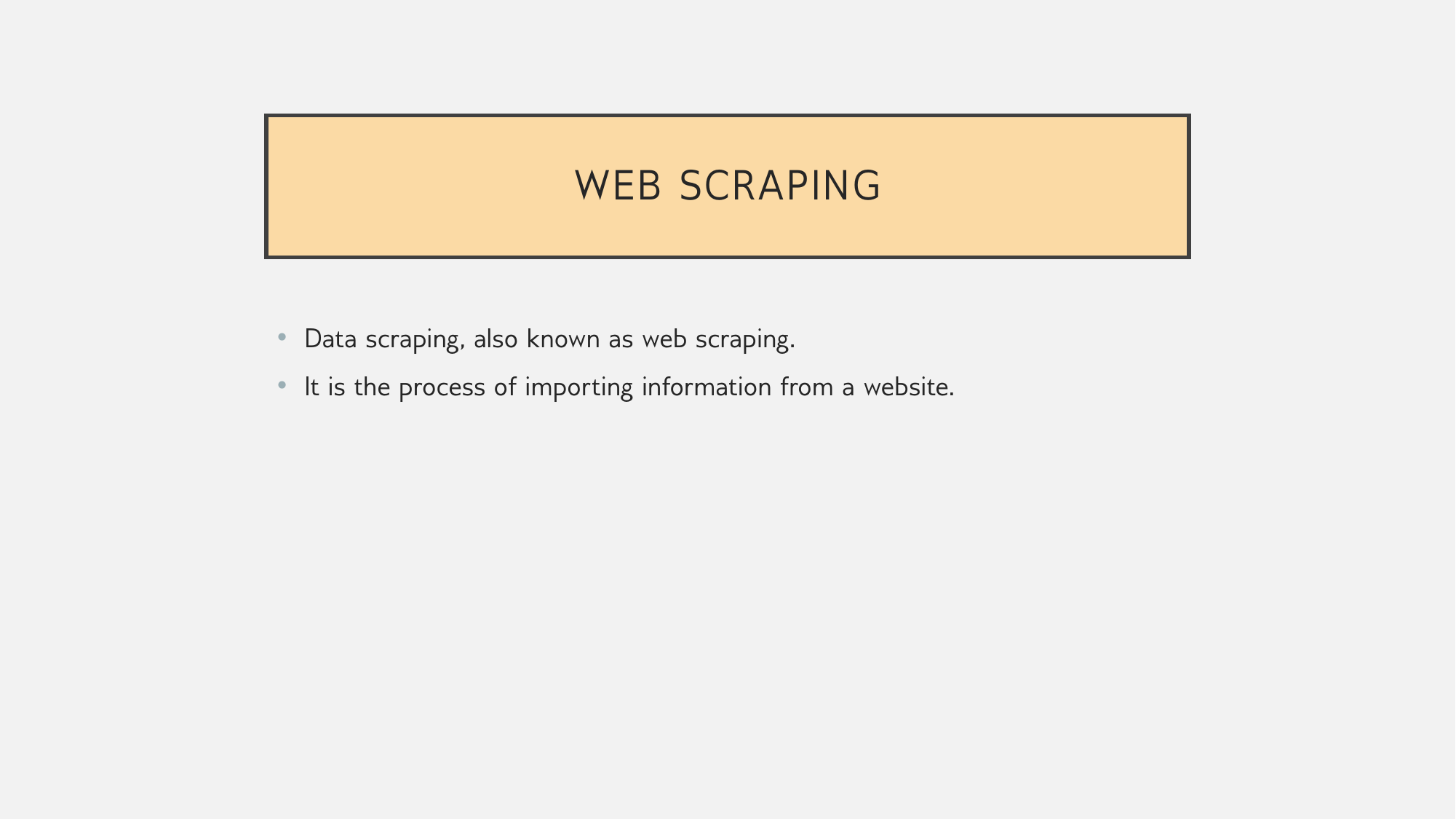

# web scraping
Data scraping, also known as web scraping.
It is the process of importing information from a website.